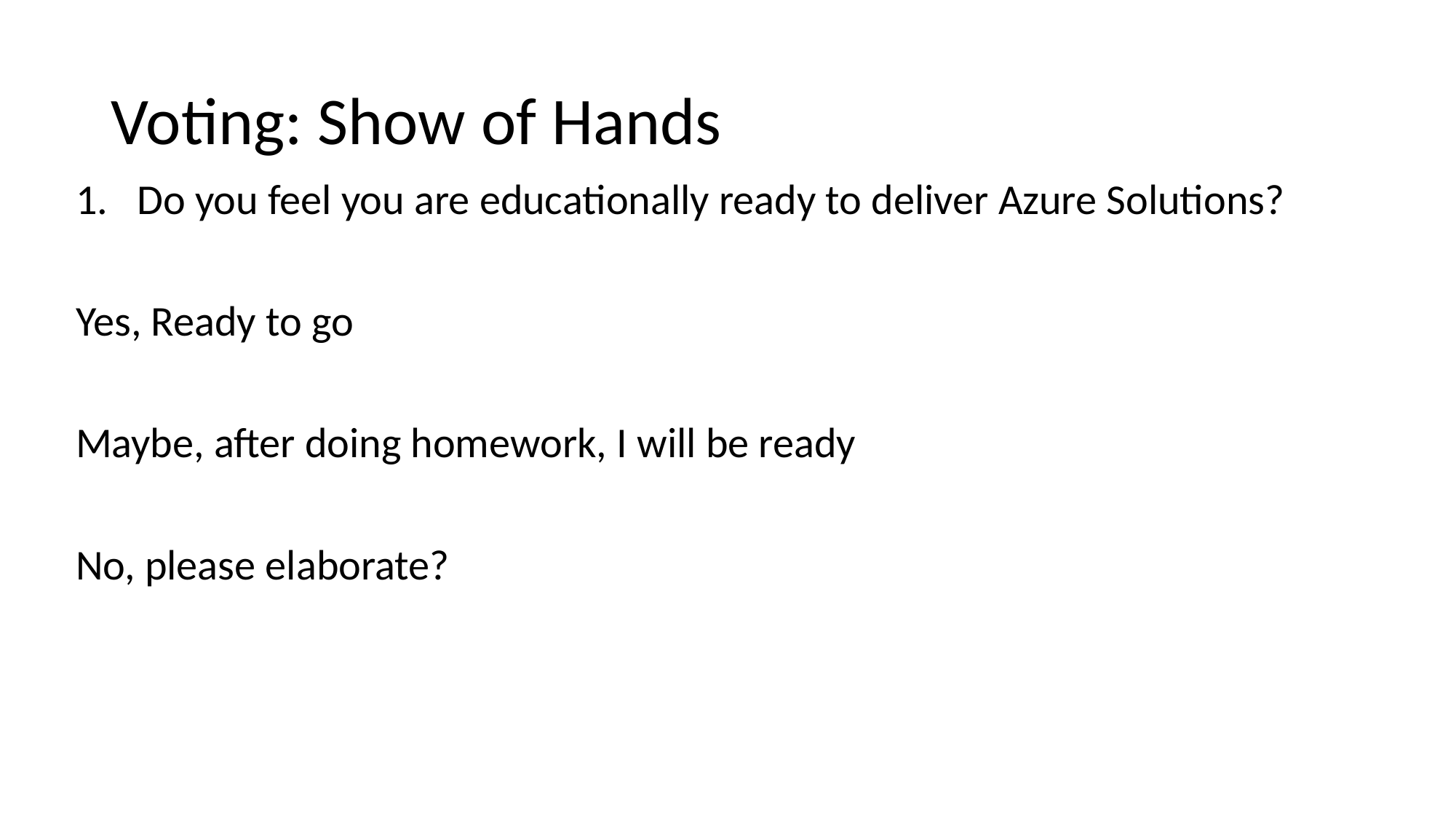

# Voting: Show of Hands
Do you feel you are educationally ready to deliver Azure Solutions?

Yes, Ready to go

Maybe, after doing homework, I will be ready

No, please elaborate?